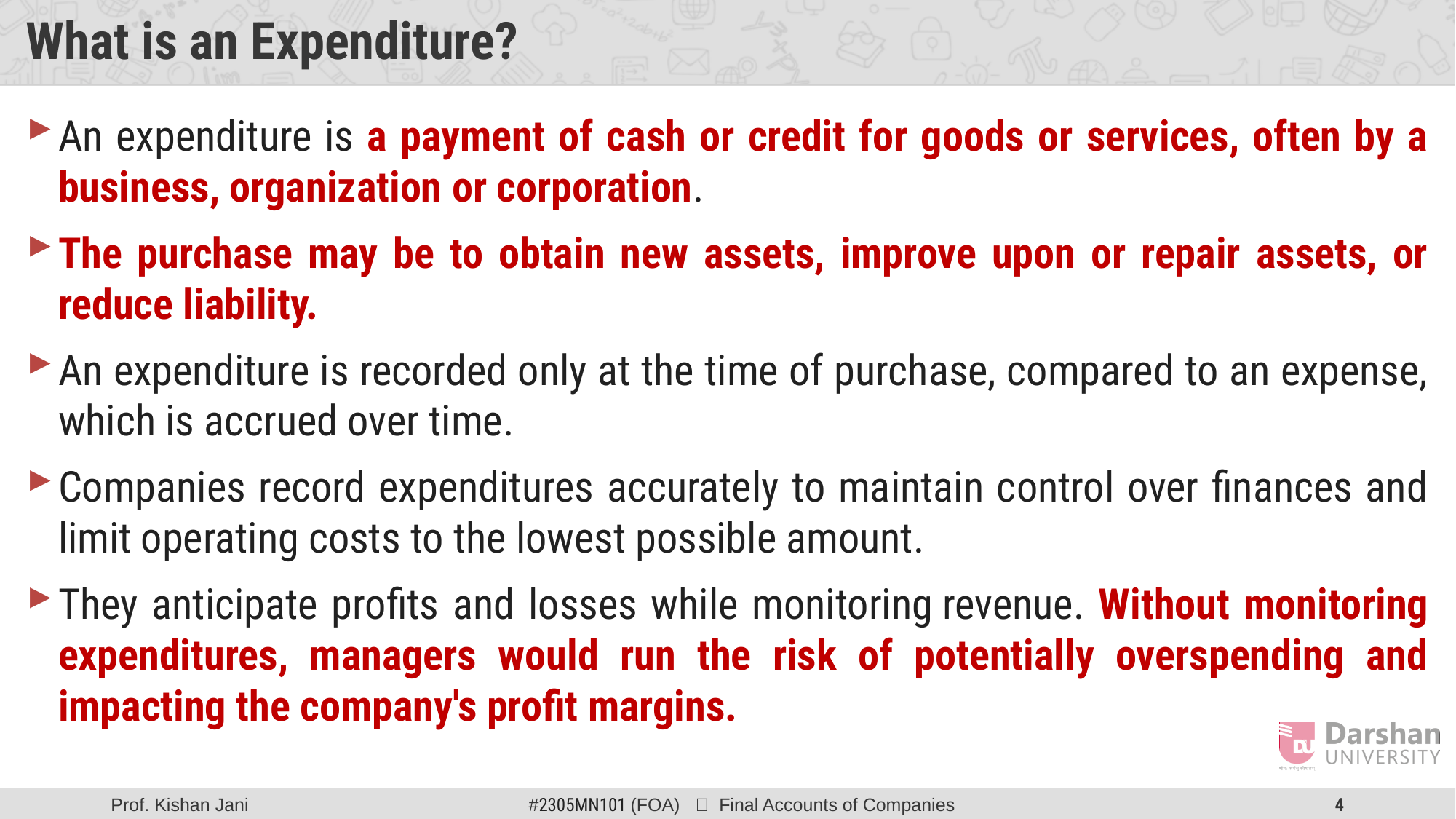

# What is an Expenditure?
An expenditure is a payment of cash or credit for goods or services, often by a business, organization or corporation.
The purchase may be to obtain new assets, improve upon or repair assets, or reduce liability.
An expenditure is recorded only at the time of purchase, compared to an expense, which is accrued over time.
Companies record expenditures accurately to maintain control over finances and limit operating costs to the lowest possible amount.
They anticipate profits and losses while monitoring revenue. Without monitoring expenditures, managers would run the risk of potentially overspending and impacting the company's profit margins.